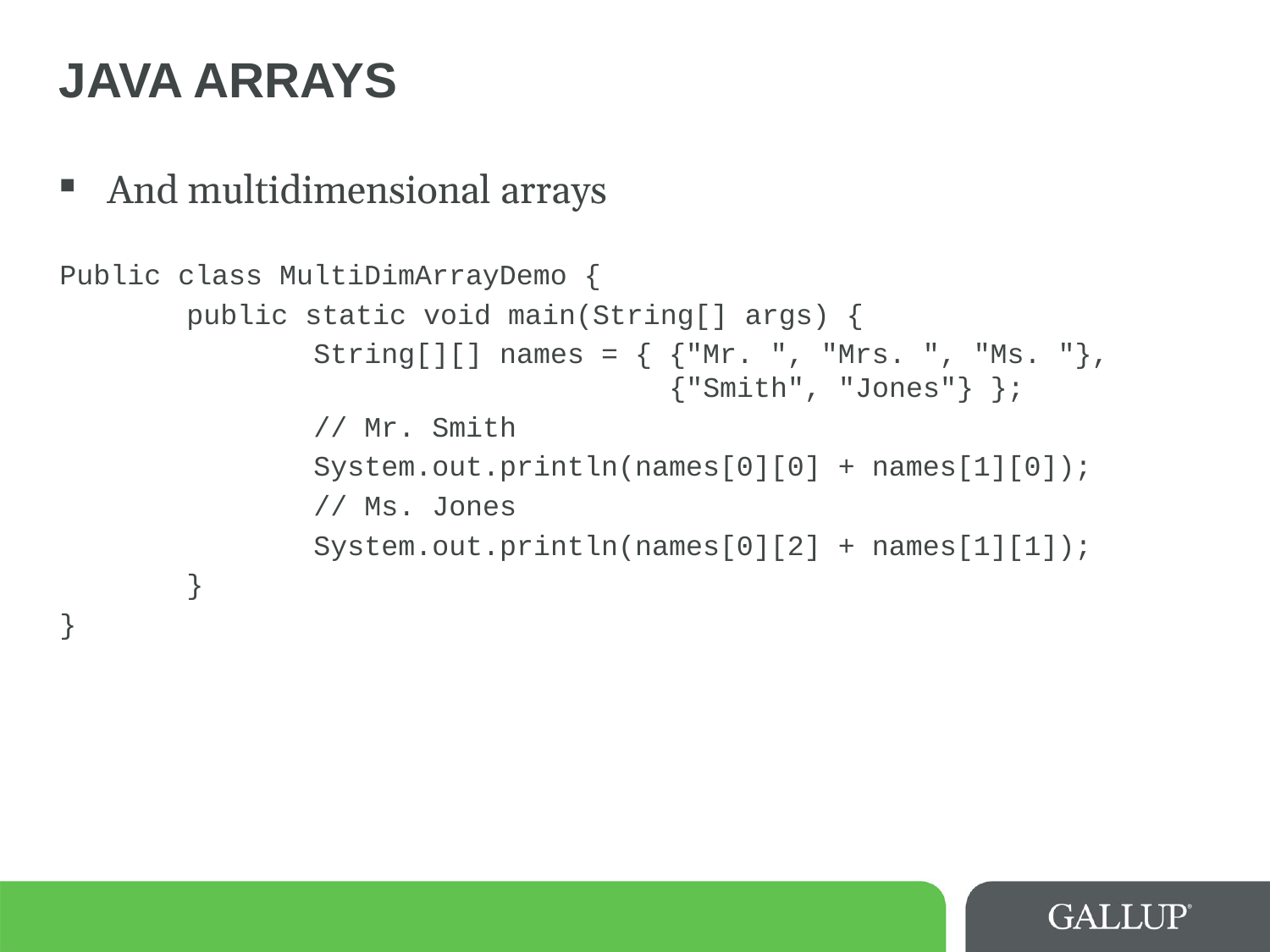

# Java Arrays
And multidimensional arrays

Public class MultiDimArrayDemo {
	public static void main(String[] args) {
		String[][] names = { {"Mr. ", "Mrs. ", "Ms. "}, 					      {"Smith", "Jones"} };
		// Mr. Smith
		System.out.println(names[0][0] + names[1][0]);
		// Ms. Jones
		System.out.println(names[0][2] + names[1][1]);
	}
}